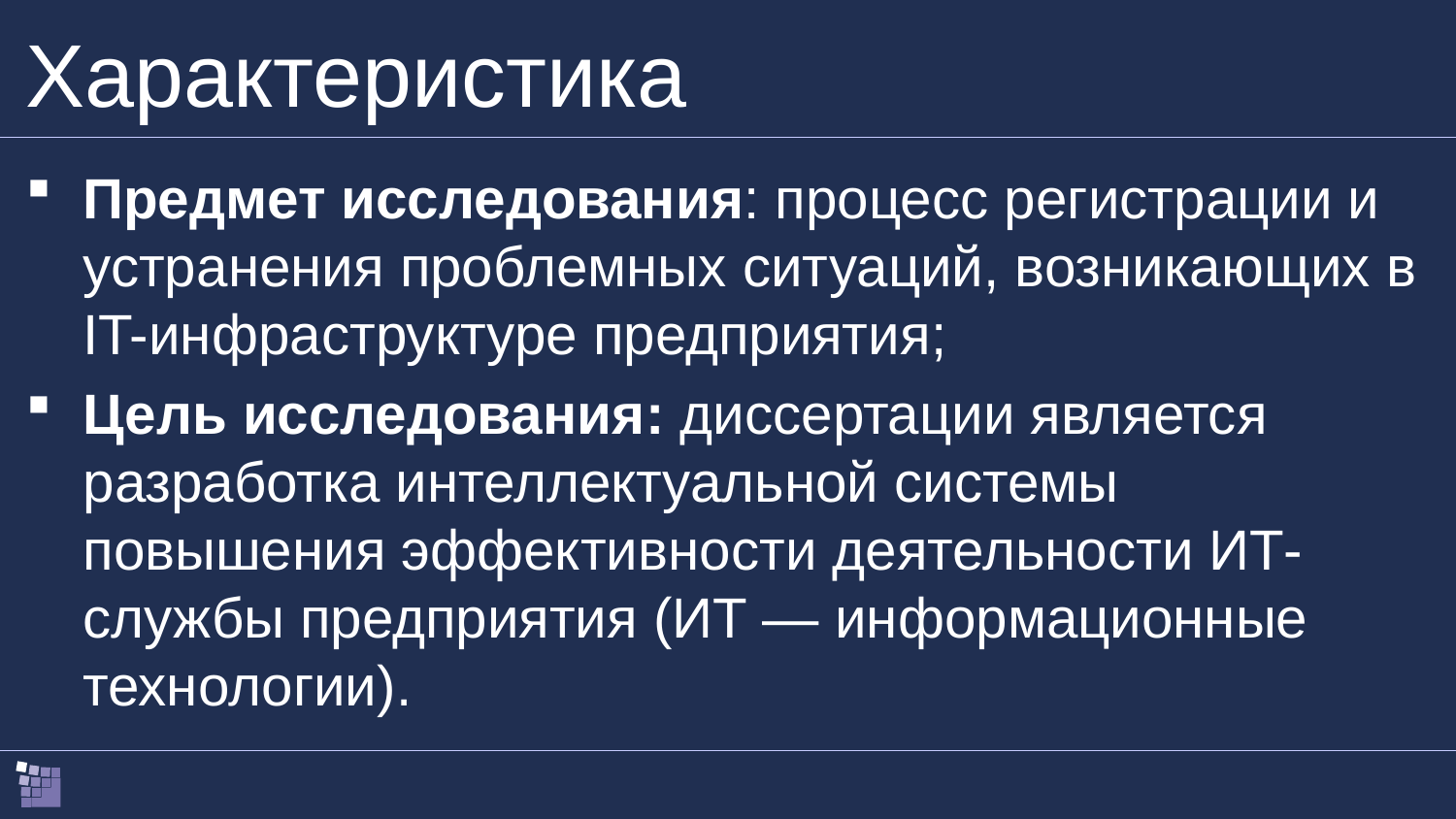

# Характеристика
Предмет исследования: процесс регистрации и устранения проблемных ситуаций, возникающих в IT-инфраструктуре предприятия;
Цель исследования: диссертации является разработка интеллектуальной системы повышения эффективности деятельности ИТ-службы предприятия (ИТ — информационные технологии).